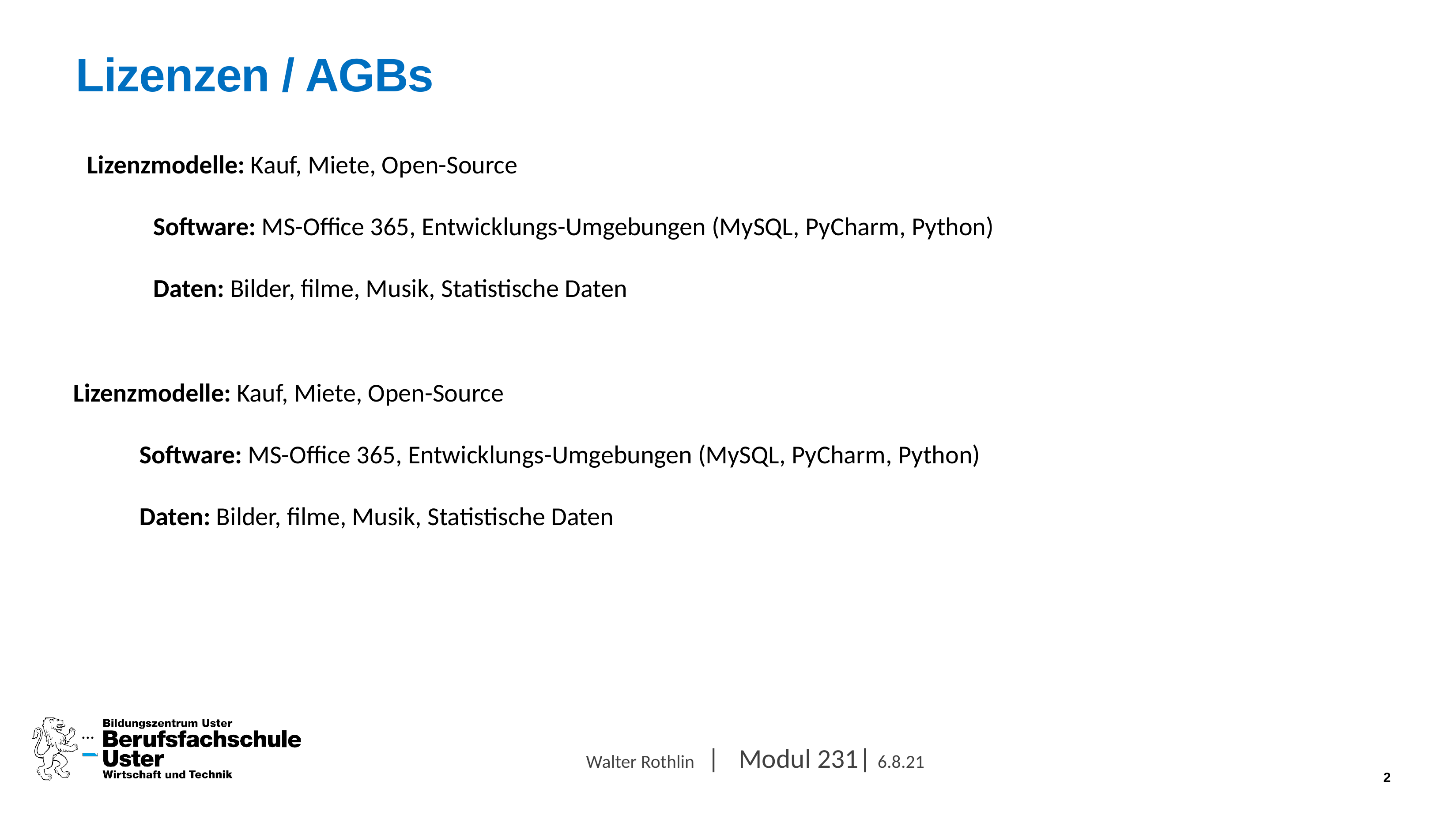

# Lizenzen / AGBs
Lizenzmodelle: Kauf, Miete, Open-Source

	Software: MS-Office 365, Entwicklungs-Umgebungen (MySQL, PyCharm, Python)

	Daten: Bilder, filme, Musik, Statistische Daten
Lizenzmodelle: Kauf, Miete, Open-Source

	Software: MS-Office 365, Entwicklungs-Umgebungen (MySQL, PyCharm, Python)

	Daten: Bilder, filme, Musik, Statistische Daten
...

Walter Rothlin   |   Modul 231| 6.8.21

2